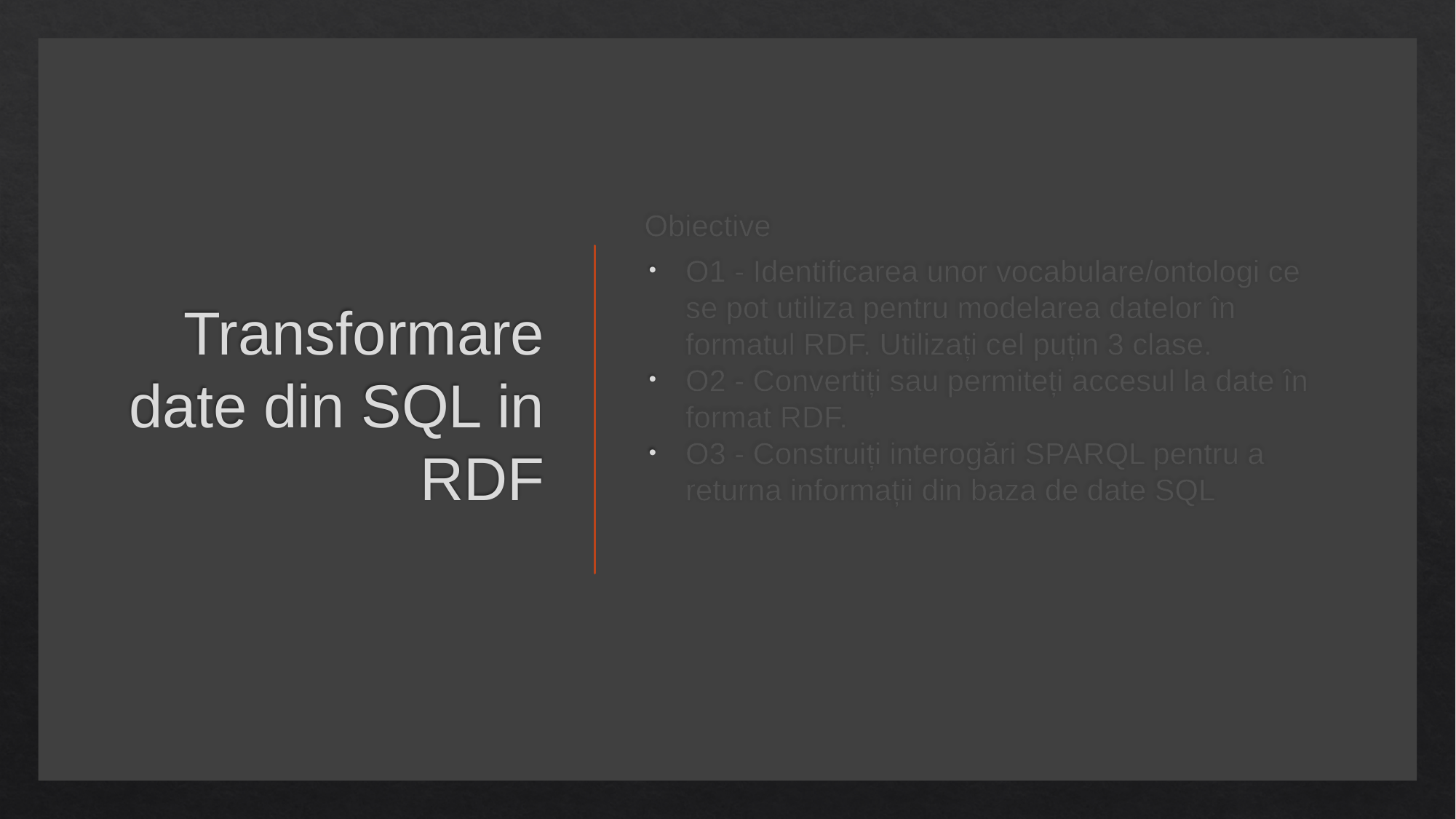

# Transformare date din SQL in RDF
Obiective
O1 - Identificarea unor vocabulare/ontologi ce se pot utiliza pentru modelarea datelor în formatul RDF. Utilizați cel puțin 3 clase.
O2 - Convertiți sau permiteți accesul la date în format RDF.
O3 - Construiți interogări SPARQL pentru a returna informații din baza de date SQL